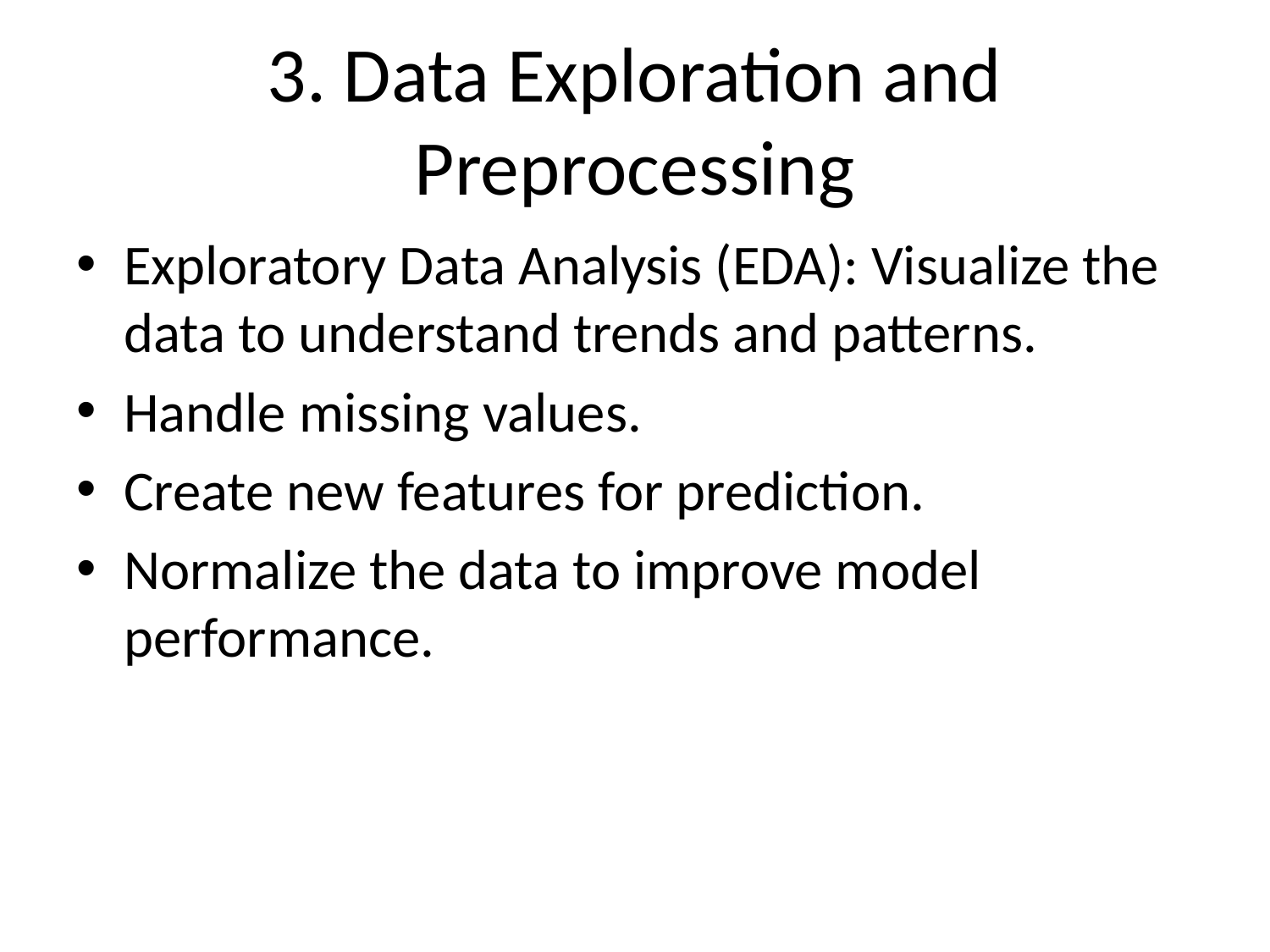

# 3. Data Exploration and Preprocessing
Exploratory Data Analysis (EDA): Visualize the data to understand trends and patterns.
Handle missing values.
Create new features for prediction.
Normalize the data to improve model performance.